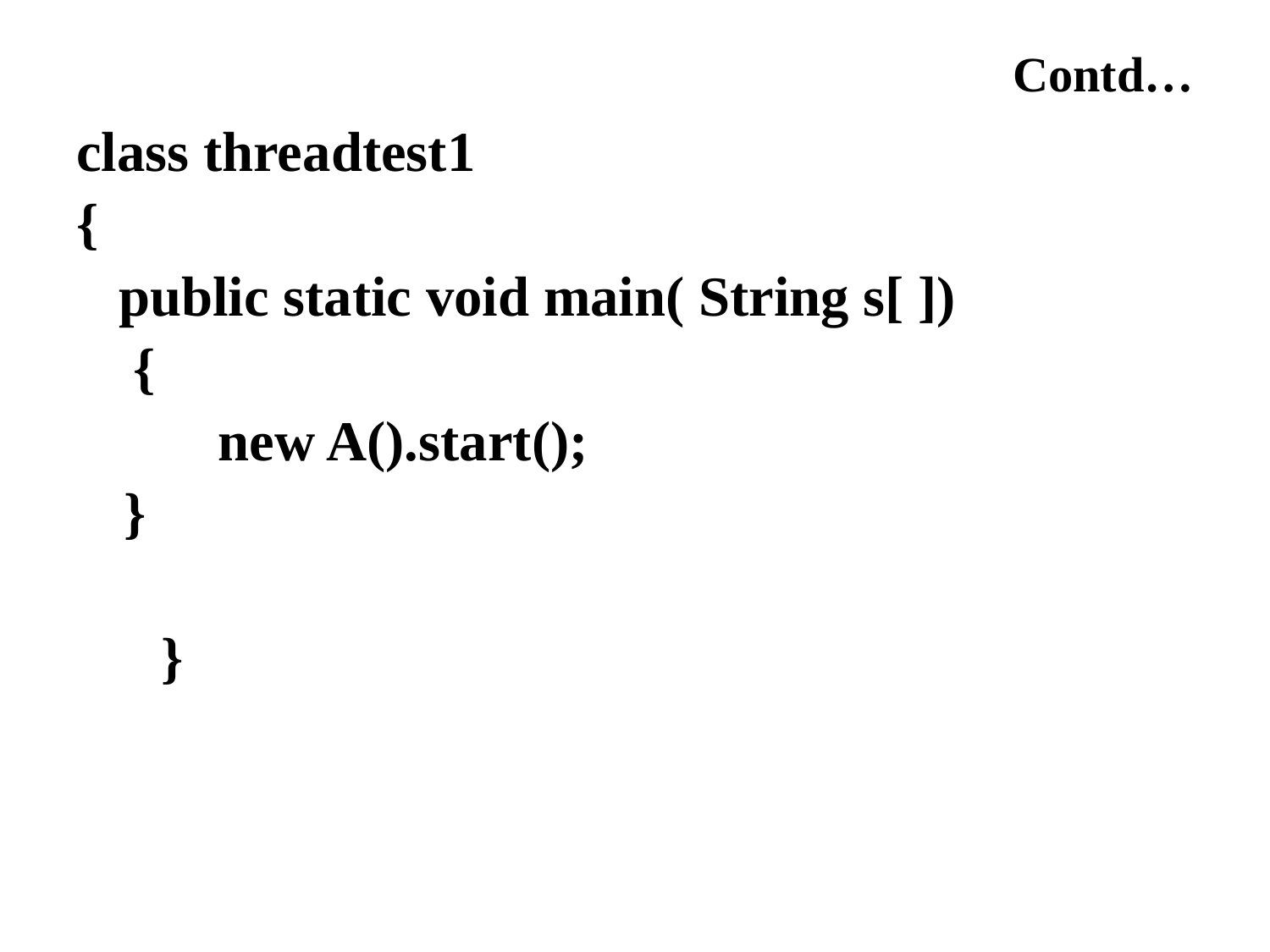

# Contd…
class threadtest1
{
   public static void main( String s[ ])
    {
          new A().start();
	}

      }